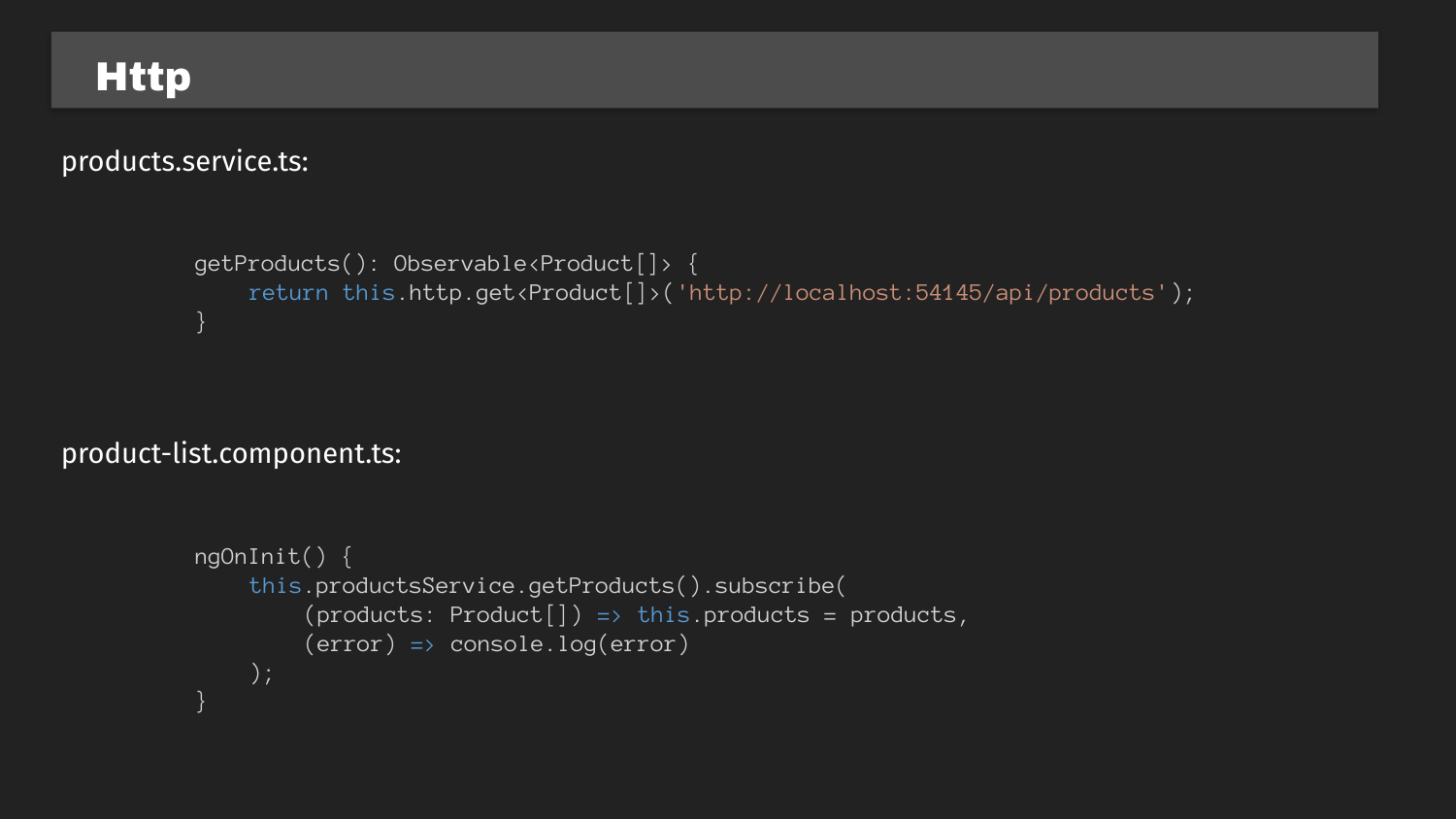

Http
products.service.ts:
getProducts(): Observable<Product[]> {
return this.http.get<Product[]>('http://localhost:54145/api/products');
}
product-list.component.ts:
ngOnInit() {
this.productsService.getProducts().subscribe(
(products: Product[]) => this.products = products,
(error) => console.log(error)
);
}